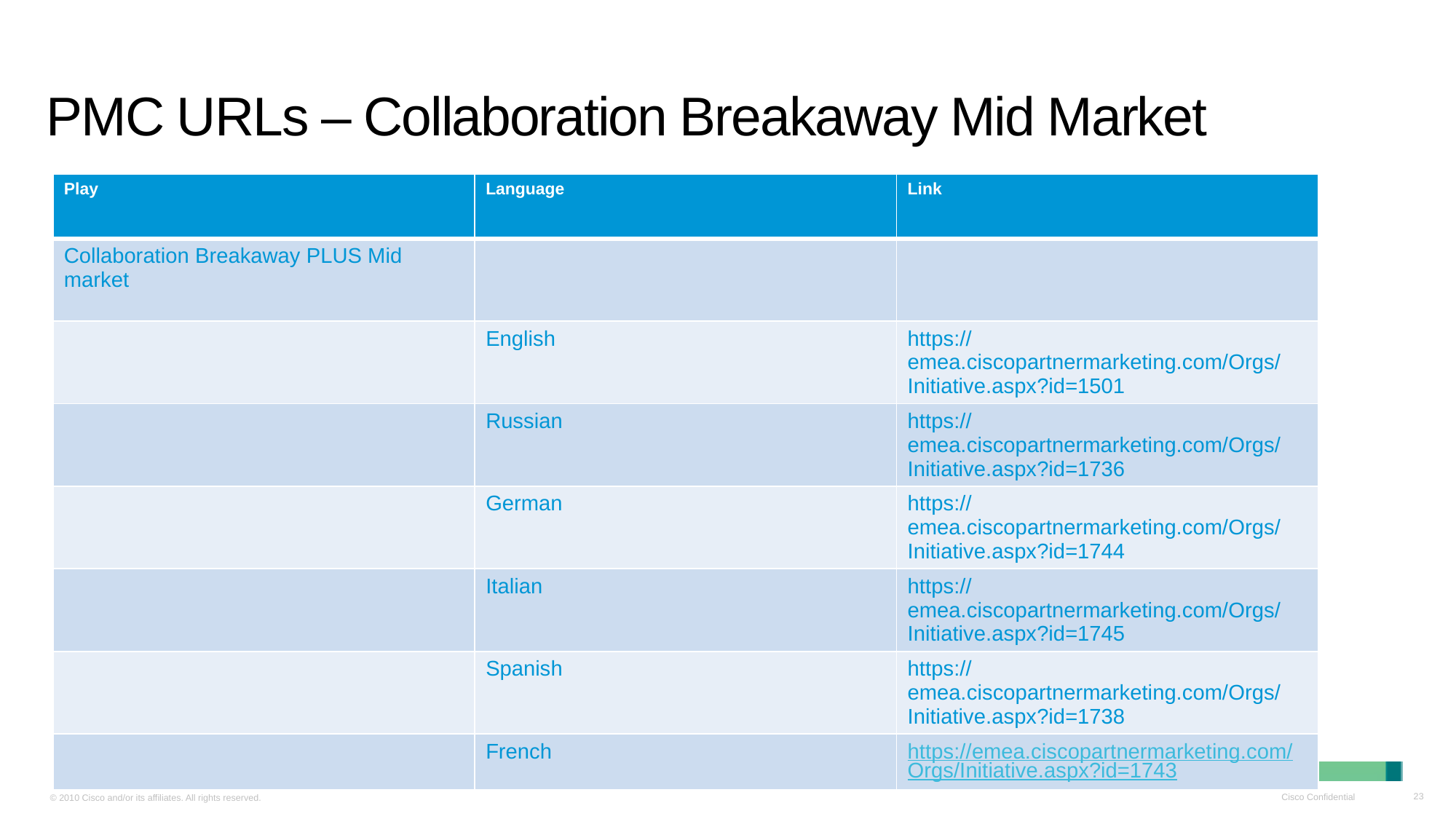

# PMC URLs – Collaboration Breakaway Mid Market
| Play | Language | Link |
| --- | --- | --- |
| Collaboration Breakaway PLUS Mid market |  |  |
|  | English | https://emea.ciscopartnermarketing.com/Orgs/Initiative.aspx?id=1501 |
|  | Russian | https://emea.ciscopartnermarketing.com/Orgs/Initiative.aspx?id=1736 |
|  | German | https://emea.ciscopartnermarketing.com/Orgs/Initiative.aspx?id=1744 |
|  | Italian | https://emea.ciscopartnermarketing.com/Orgs/Initiative.aspx?id=1745 |
|  | Spanish | https://emea.ciscopartnermarketing.com/Orgs/Initiative.aspx?id=1738 |
|  | French | https://emea.ciscopartnermarketing.com/Orgs/Initiative.aspx?id=1743 |